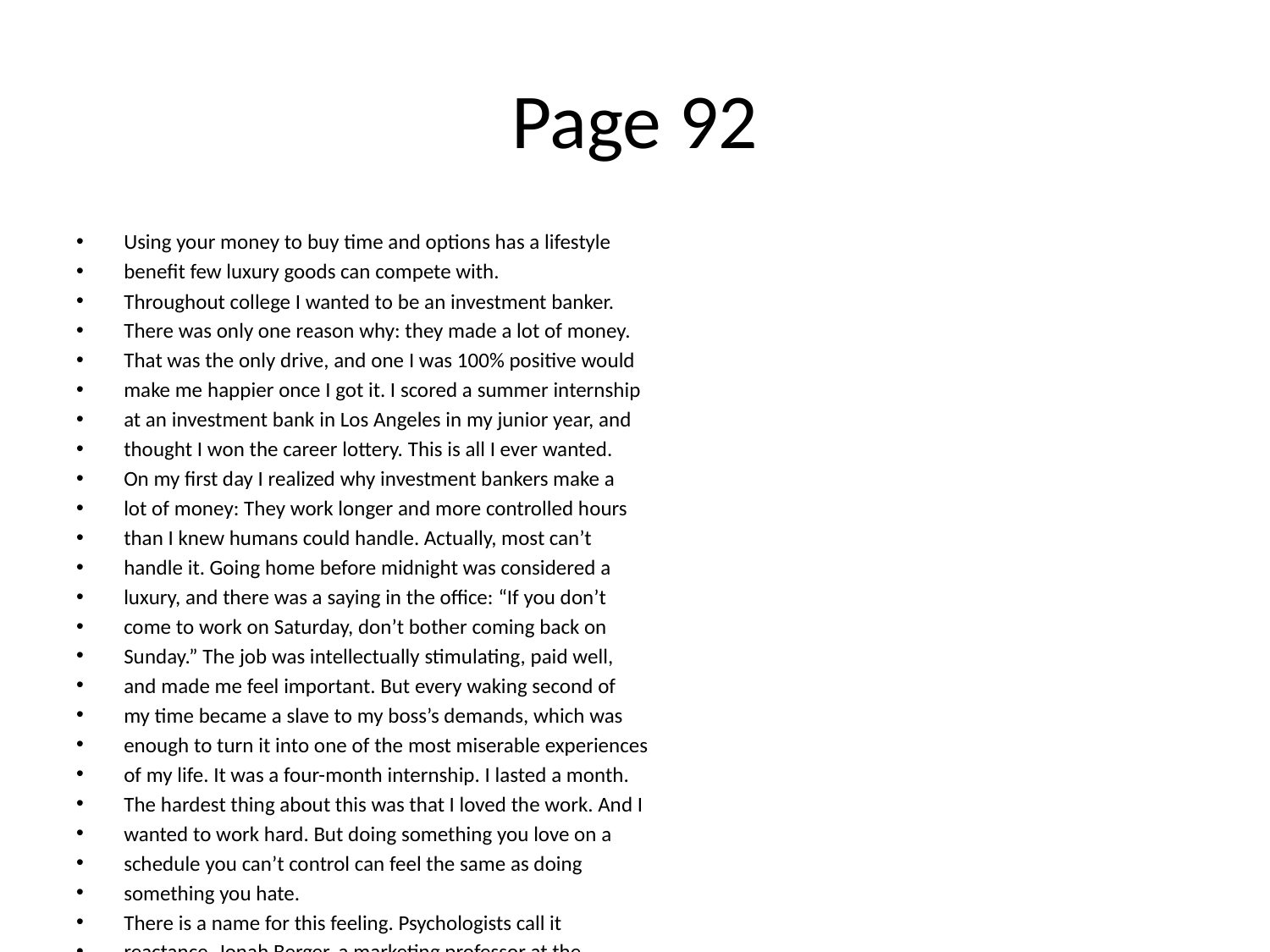

# Page 92
Using your money to buy time and options has a lifestyle
beneﬁt few luxury goods can compete with.
Throughout college I wanted to be an investment banker.
There was only one reason why: they made a lot of money.
That was the only drive, and one I was 100% positive would
make me happier once I got it. I scored a summer internship
at an investment bank in Los Angeles in my junior year, and
thought I won the career lottery. This is all I ever wanted.
On my ﬁrst day I realized why investment bankers make a
lot of money: They work longer and more controlled hours
than I knew humans could handle. Actually, most can’t
handle it. Going home before midnight was considered a
luxury, and there was a saying in the oﬃce: “If you don’t
come to work on Saturday, don’t bother coming back on
Sunday.” The job was intellectually stimulating, paid well,
and made me feel important. But every waking second of
my time became a slave to my boss’s demands, which was
enough to turn it into one of the most miserable experiences
of my life. It was a four-month internship. I lasted a month.
The hardest thing about this was that I loved the work. And I
wanted to work hard. But doing something you love on a
schedule you can’t control can feel the same as doing
something you hate.
There is a name for this feeling. Psychologists call it
reactance. Jonah Berger, a marketing professor at the
University of Pennsylvania, summed it up well:

People like to feel like they’re in control—in the drivers’ seat.
When we try to get them to do something, they feel
disempowered. Rather than feeling like they made the
choice, they feel like we made it for them. So they say no or